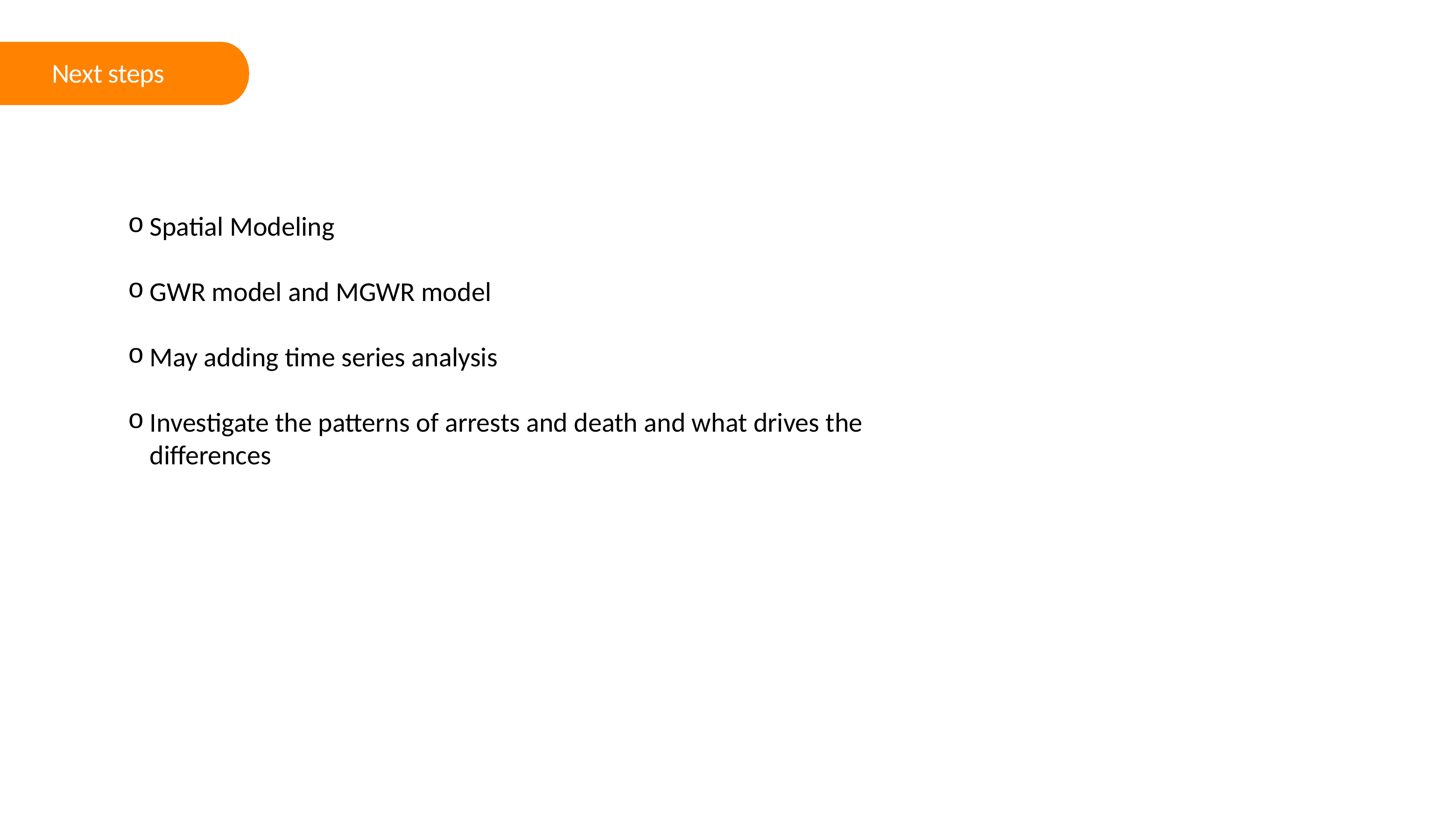

Next steps
Spatial Modeling

GWR model and MGWR model

May adding time series analysis

Investigate the patterns of arrests and death and what drives the differences